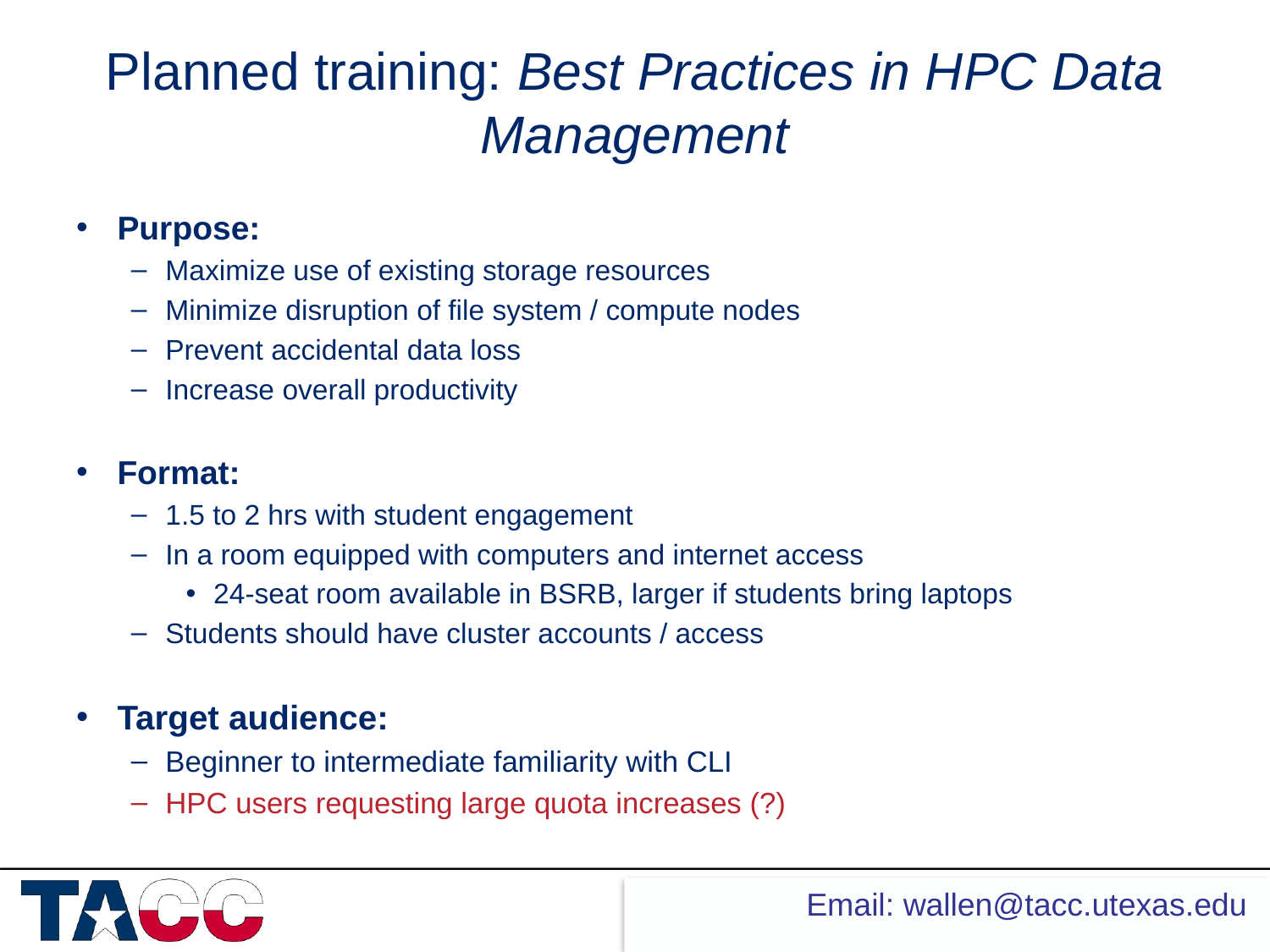

# Planned training: Best Practices in HPC Data Management
Purpose:
Maximize use of existing storage resources
Minimize disruption of file system / compute nodes
Prevent accidental data loss
Increase overall productivity

Format:
1.5 to 2 hrs with student engagement
In a room equipped with computers and internet access
24-seat room available in BSRB, larger if students bring laptops
Students should have cluster accounts / access

Target audience:
Beginner to intermediate familiarity with CLI
HPC users requesting large quota increases (?)
Email: wallen@tacc.utexas.edu